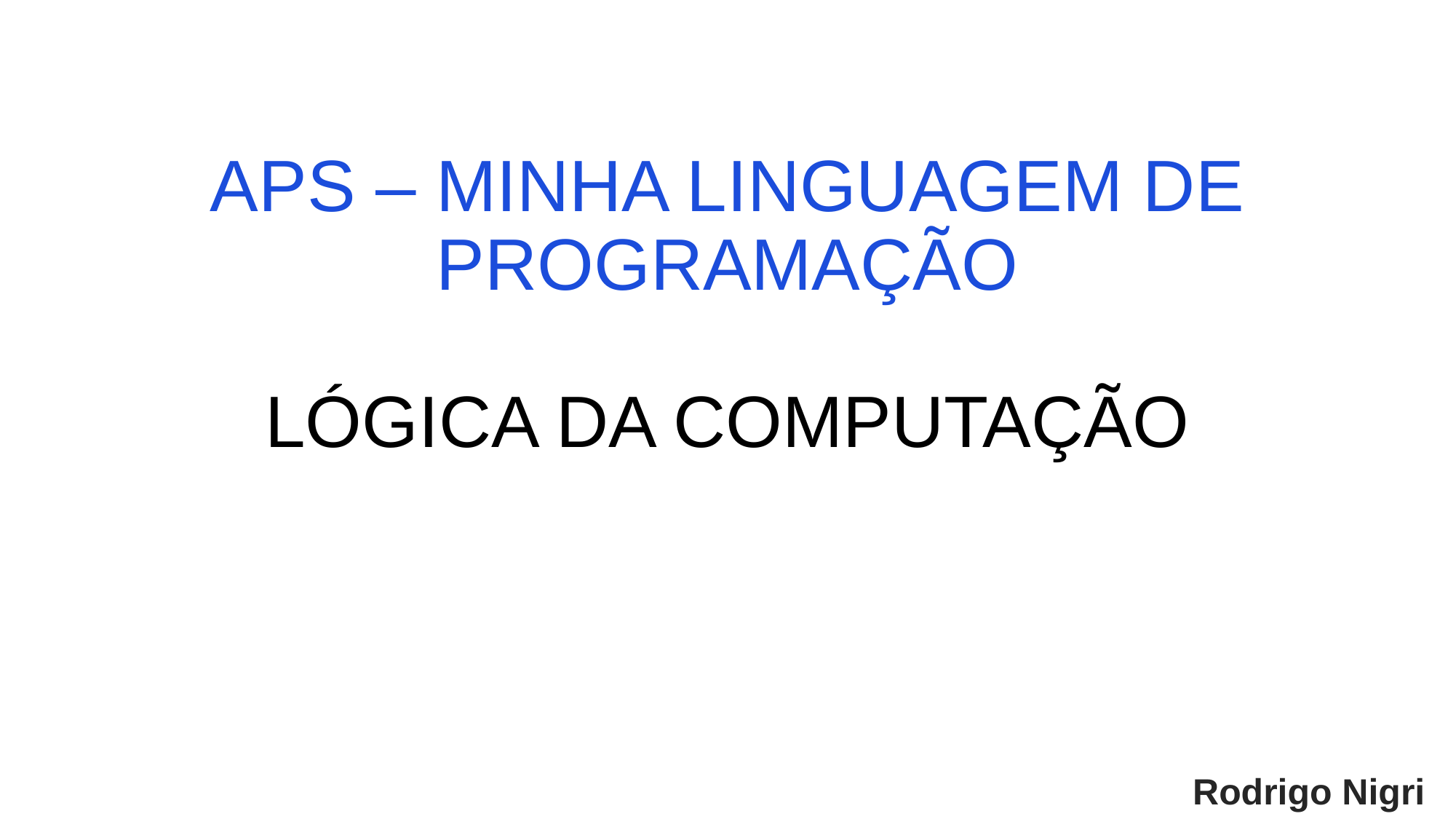

# APS – MINHA LINGUAGEM DE PROGRAMAÇÃO LÓGICA DA COMPUTAÇÃO
Rodrigo Nigri